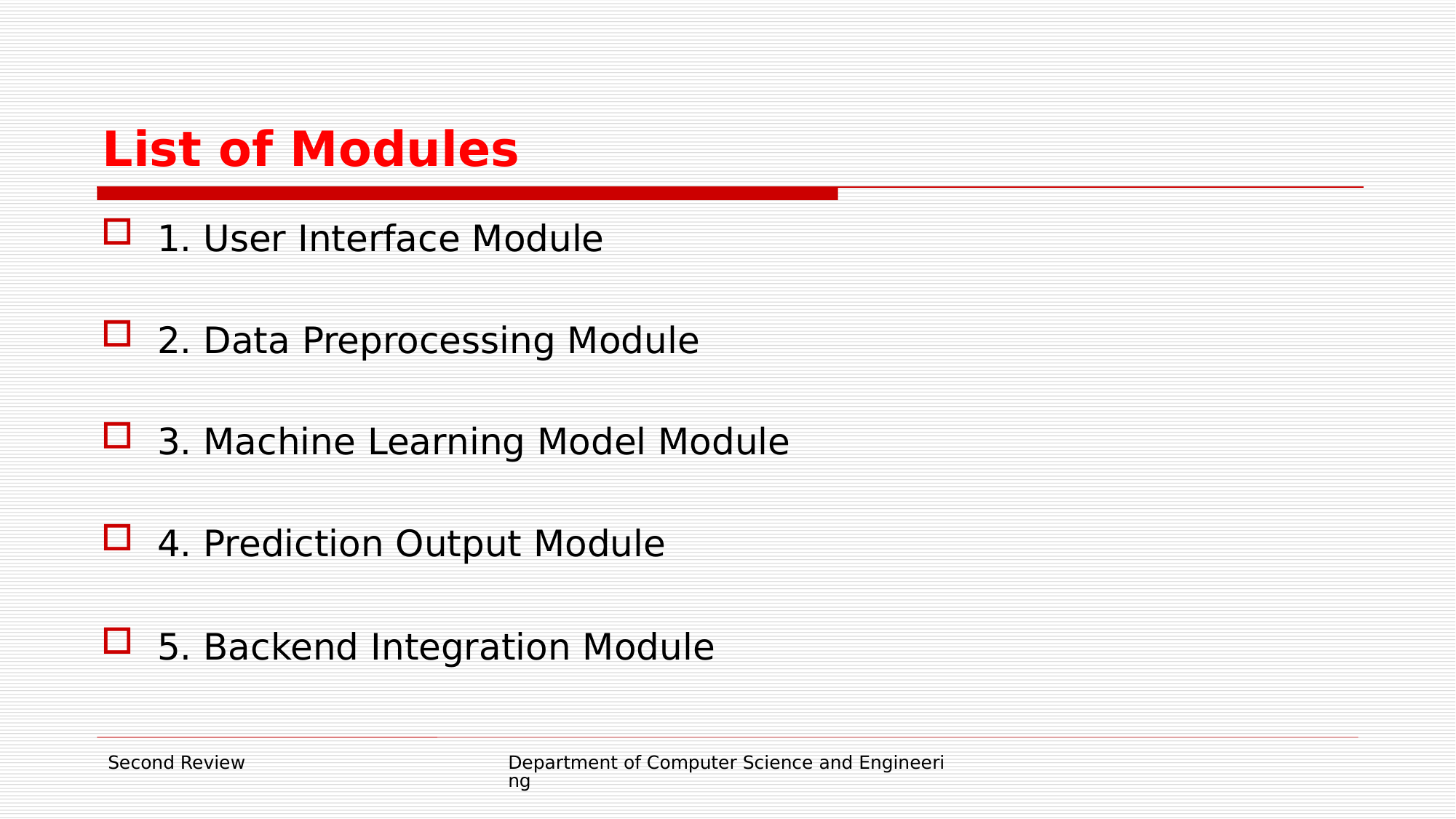

# List of Modules
1. User Interface Module

2. Data Preprocessing Module

3. Machine Learning Model Module

4. Prediction Output Module

5. Backend Integration Module

Second Review
Department of Computer Science and Engineering
8